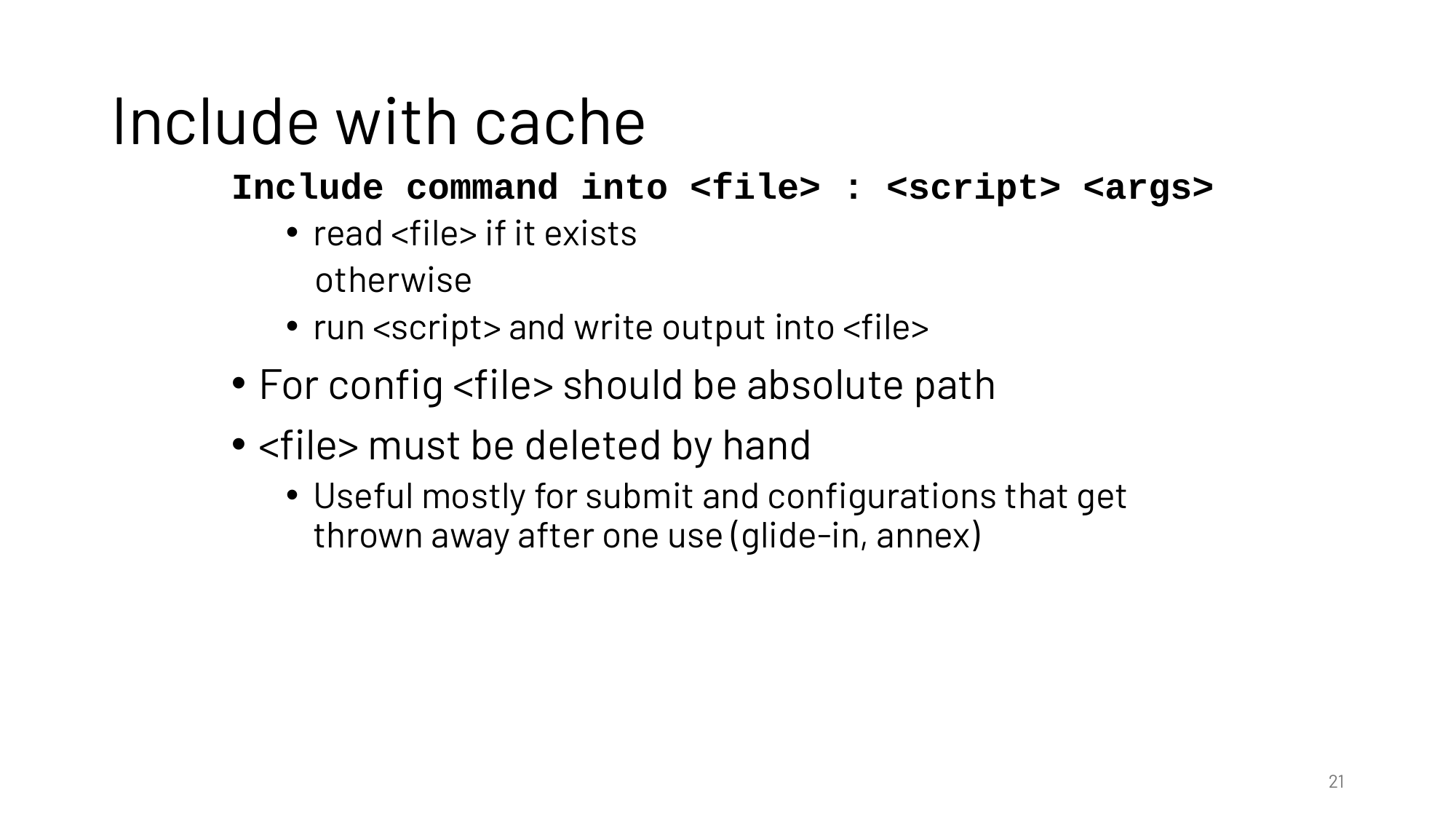

# Include with cache
Include command into <file> : <script> <args>
read <file> if it exists
    otherwise
run <script> and write output into <file>
For config <file> should be absolute path
<file> must be deleted by hand
Useful mostly for submit and configurations that get thrown away after one use (glide-in, annex)

21